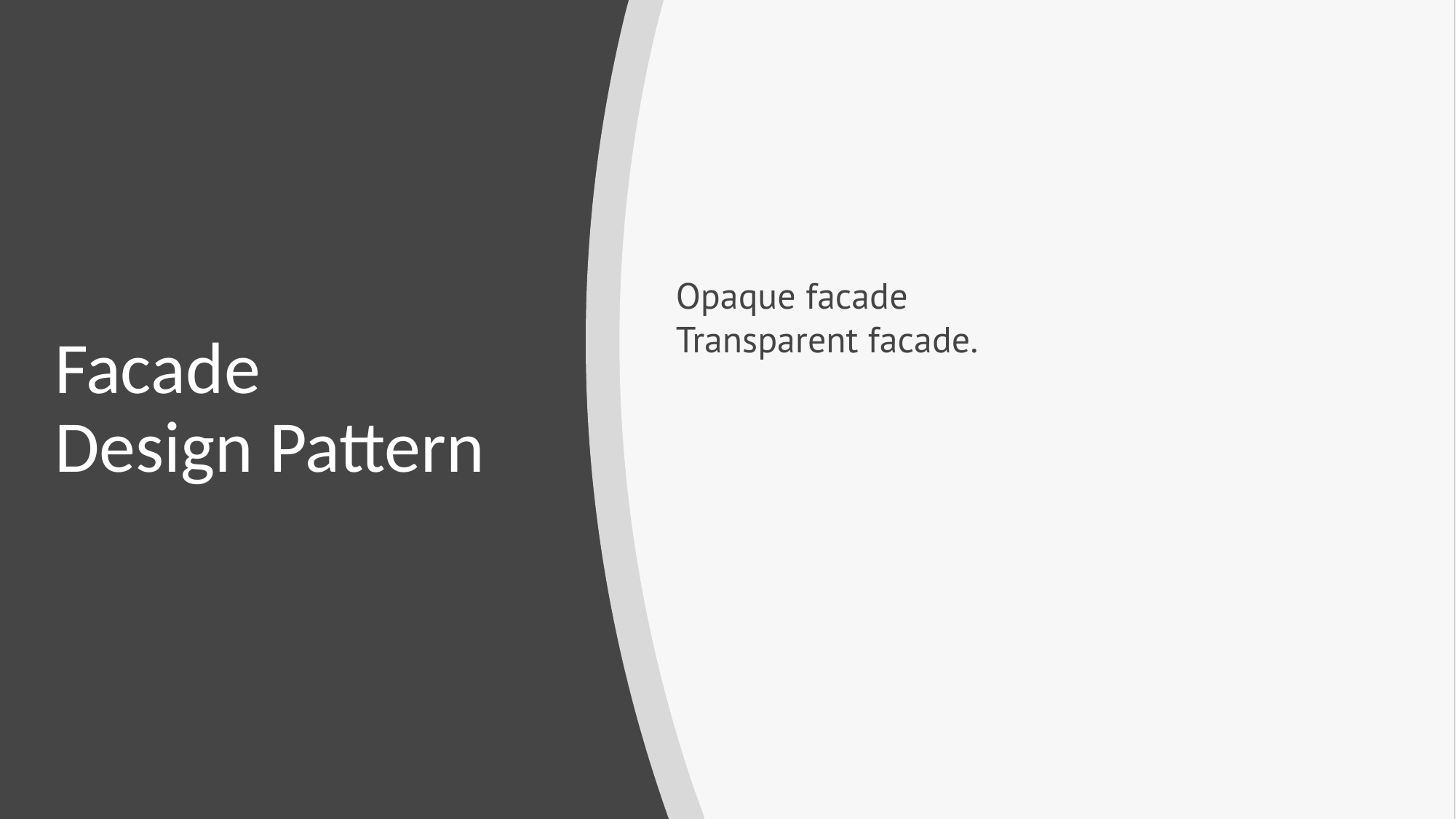

# Facade Design Pattern
Opaque facade
Transparent facade.